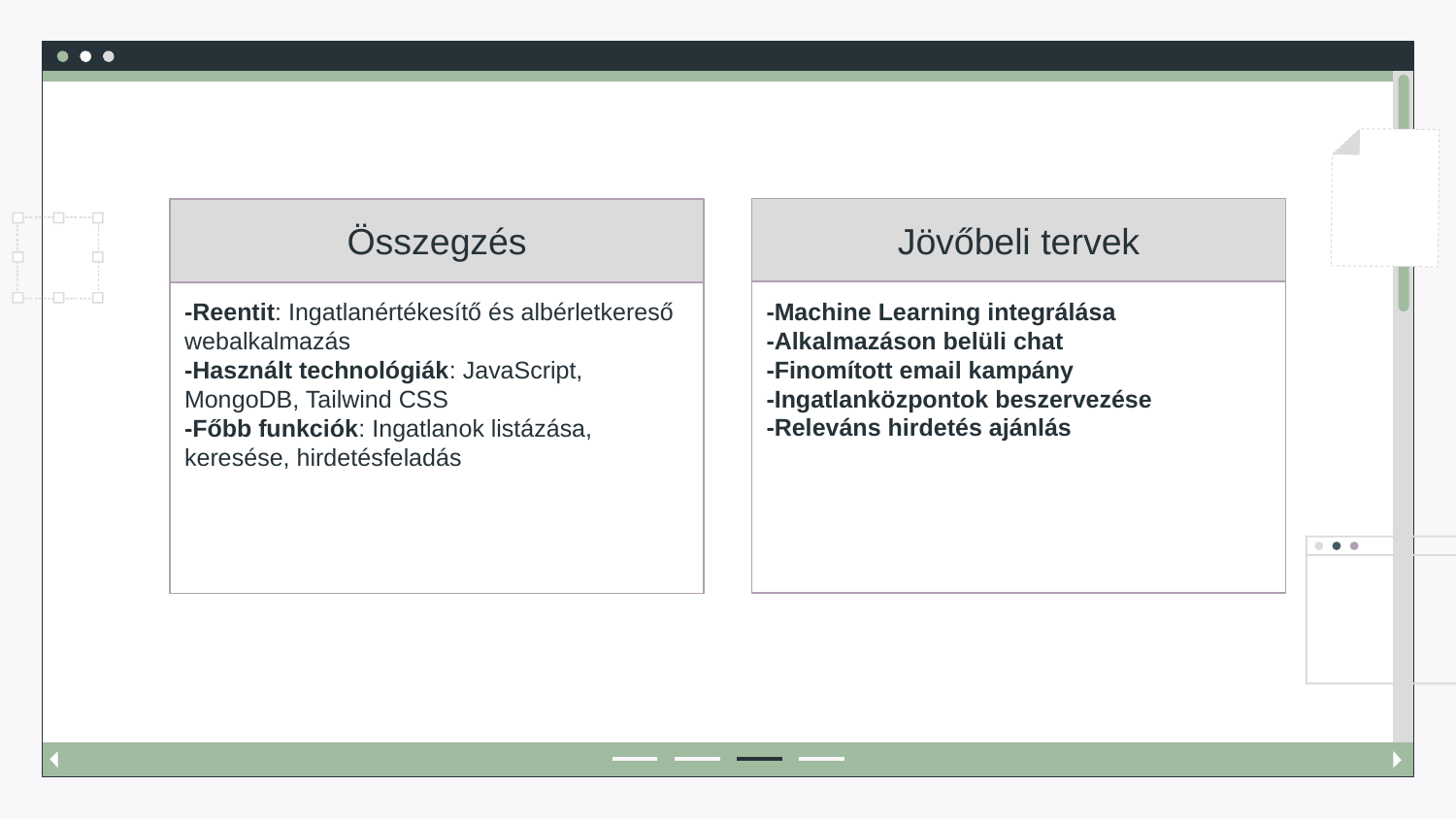

Jövőbeli tervek
Összegzés
-Machine Learning integrálása
-Alkalmazáson belüli chat
-Finomított email kampány
-Ingatlanközpontok beszervezése
-Releváns hirdetés ajánlás
-Reentit: Ingatlanértékesítő és albérletkereső webalkalmazás
-Használt technológiák: JavaScript, MongoDB, Tailwind CSS
-Főbb funkciók: Ingatlanok listázása, keresése, hirdetésfeladás